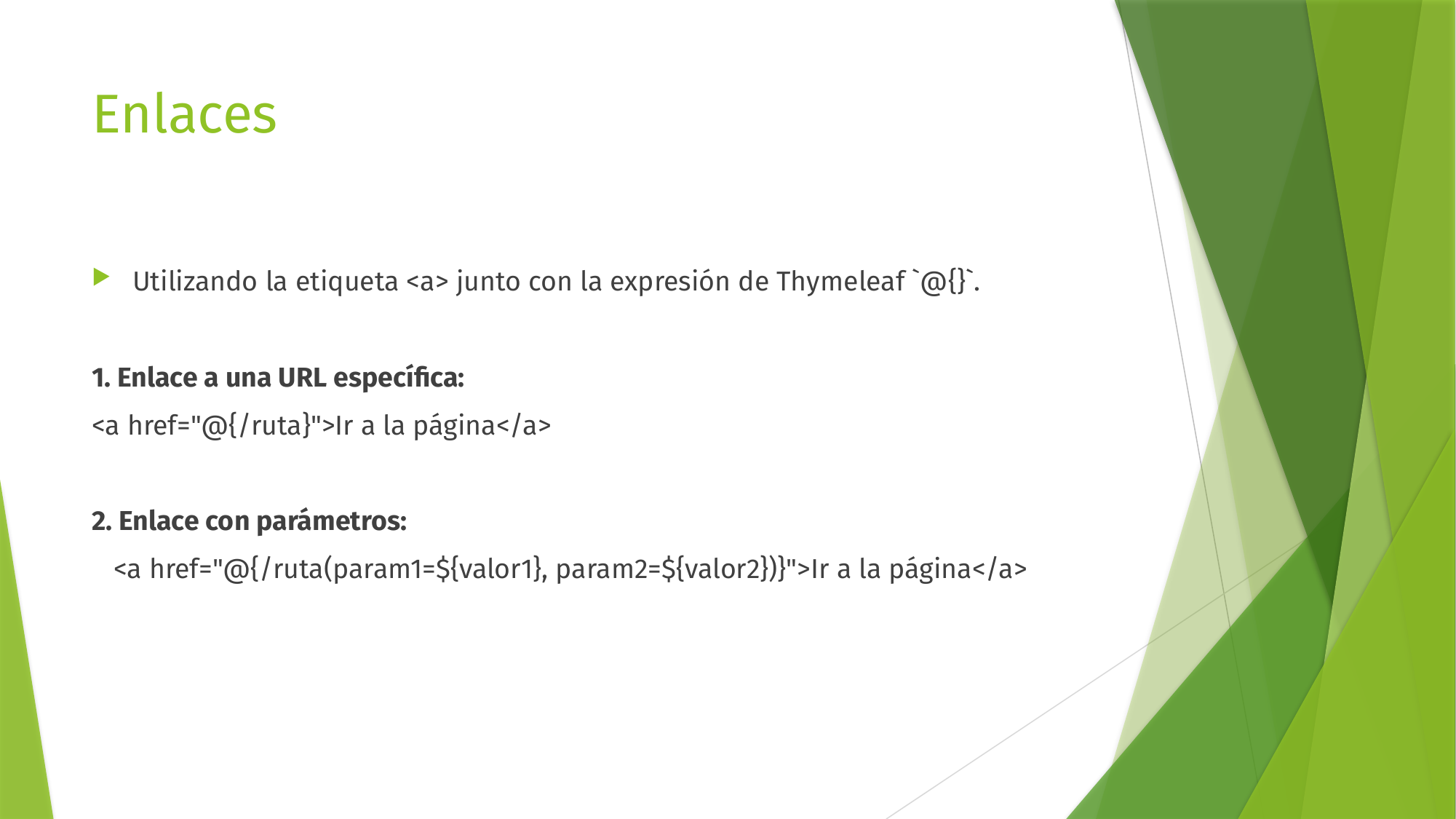

# Enlaces
Utilizando la etiqueta <a> junto con la expresión de Thymeleaf `@{}`.

1. Enlace a una URL específica:
<a href="@{/ruta}">Ir a la página</a>

2. Enlace con parámetros:
   <a href="@{/ruta(param1=${valor1}, param2=${valor2})}">Ir a la página</a>